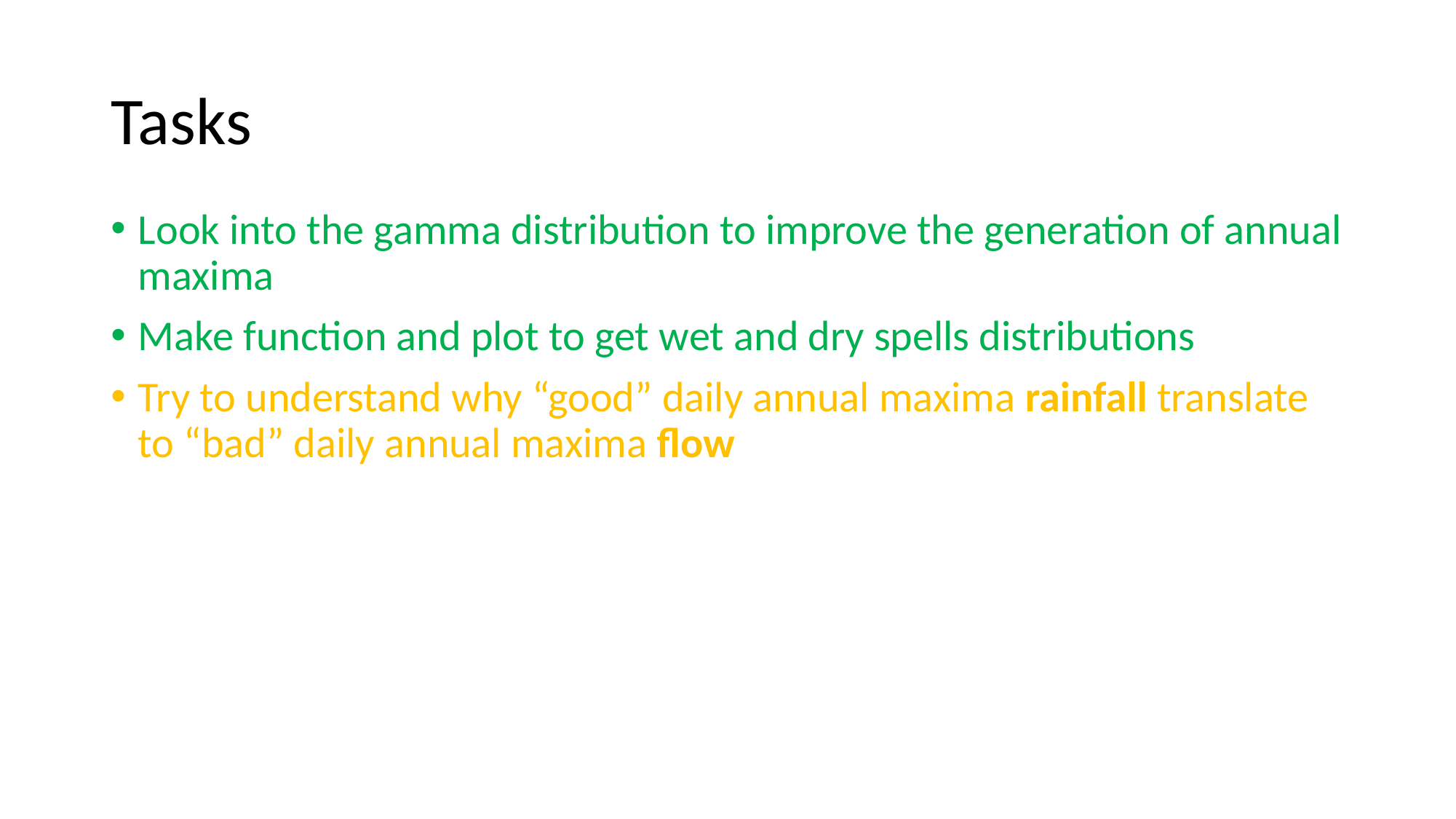

# Tasks
Look into the gamma distribution to improve the generation of annual maxima
Make function and plot to get wet and dry spells distributions
Try to understand why “good” daily annual maxima rainfall translate to “bad” daily annual maxima flow